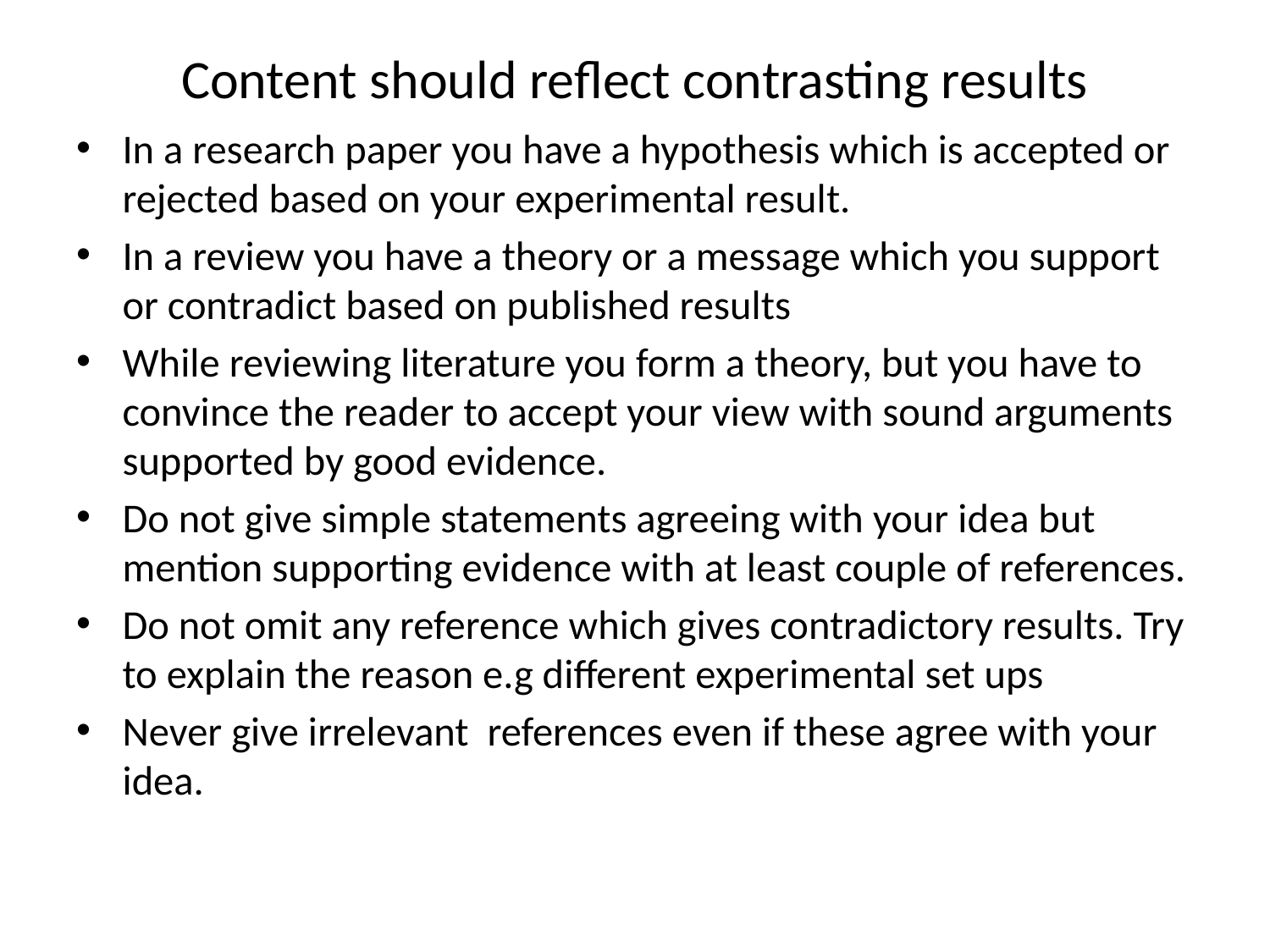

# Content should reflect contrasting results
In a research paper you have a hypothesis which is accepted or rejected based on your experimental result.
In a review you have a theory or a message which you support or contradict based on published results
While reviewing literature you form a theory, but you have to convince the reader to accept your view with sound arguments supported by good evidence.
Do not give simple statements agreeing with your idea but mention supporting evidence with at least couple of references.
Do not omit any reference which gives contradictory results. Try to explain the reason e.g different experimental set ups
Never give irrelevant  references even if these agree with your idea.